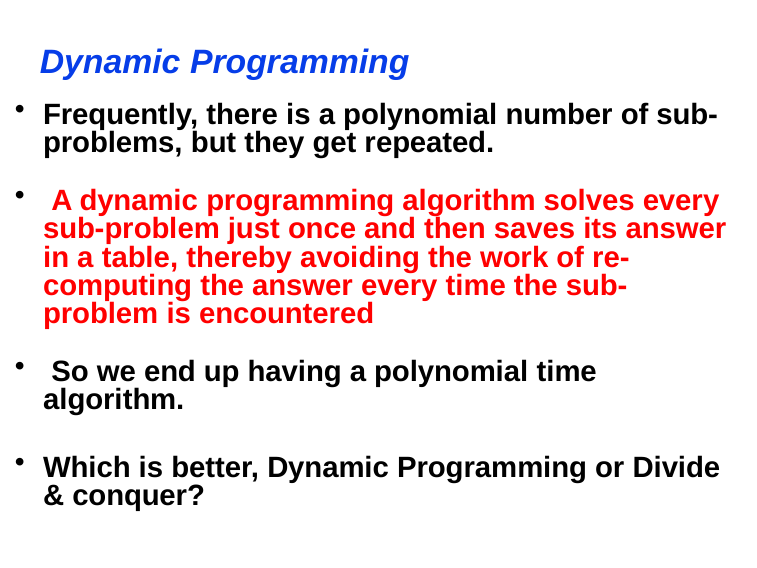

# Dynamic Programming
Frequently, there is a polynomial number of sub-problems, but they get repeated.

 A dynamic programming algorithm solves every sub-problem just once and then saves its answer in a table, thereby avoiding the work of re-computing the answer every time the sub-problem is encountered

 So we end up having a polynomial time algorithm.

Which is better, Dynamic Programming or Divide & conquer?